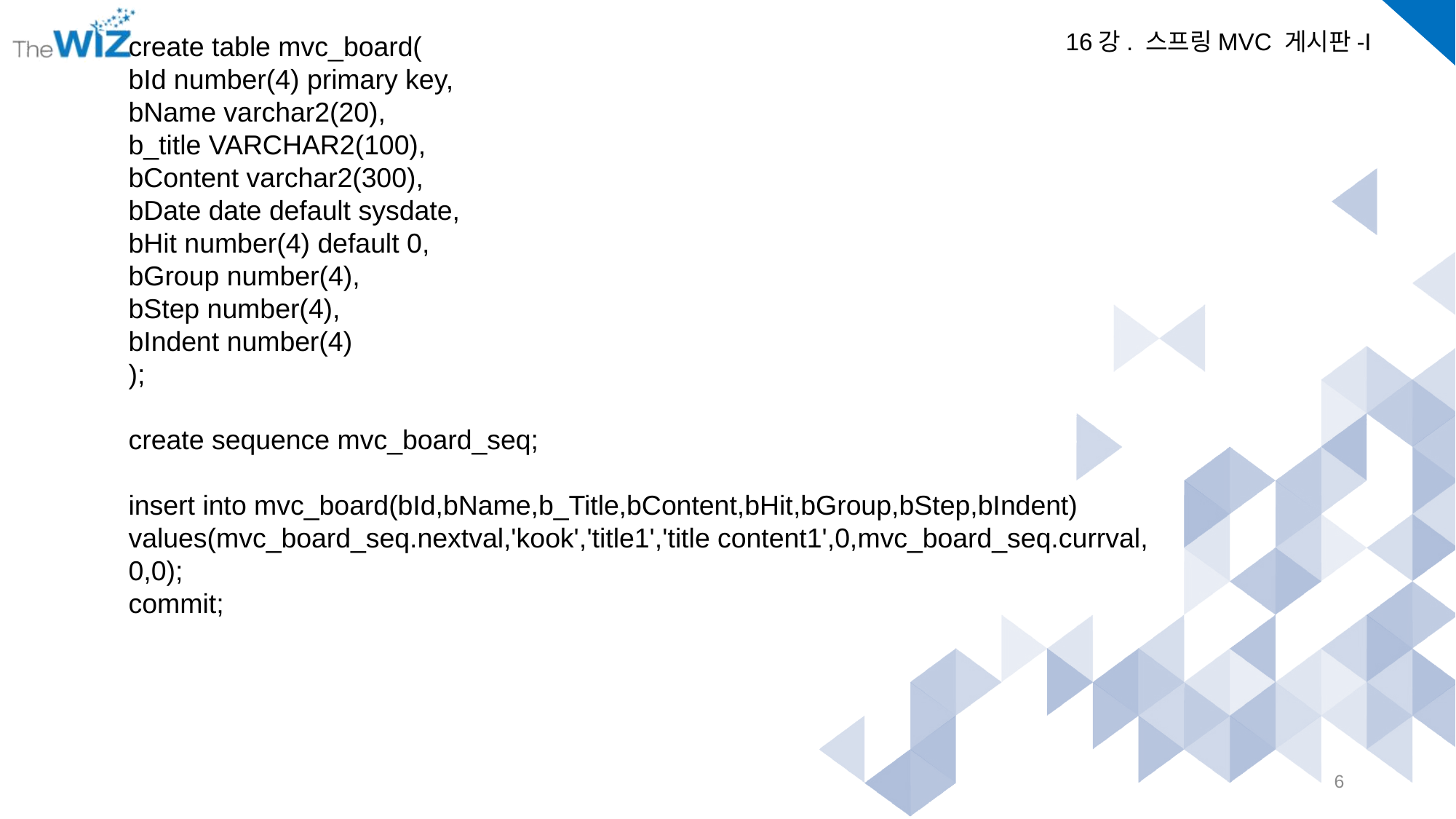

create table mvc_board(
bId number(4) primary key,
bName varchar2(20),
b_title VARCHAR2(100),
bContent varchar2(300),
bDate date default sysdate,
bHit number(4) default 0,
bGroup number(4),
bStep number(4),
bIndent number(4)
);

create sequence mvc_board_seq;

insert into mvc_board(bId,bName,b_Title,bContent,bHit,bGroup,bStep,bIndent)
values(mvc_board_seq.nextval,'kook','title1','title content1',0,mvc_board_seq.currval,
0,0);
commit;
6